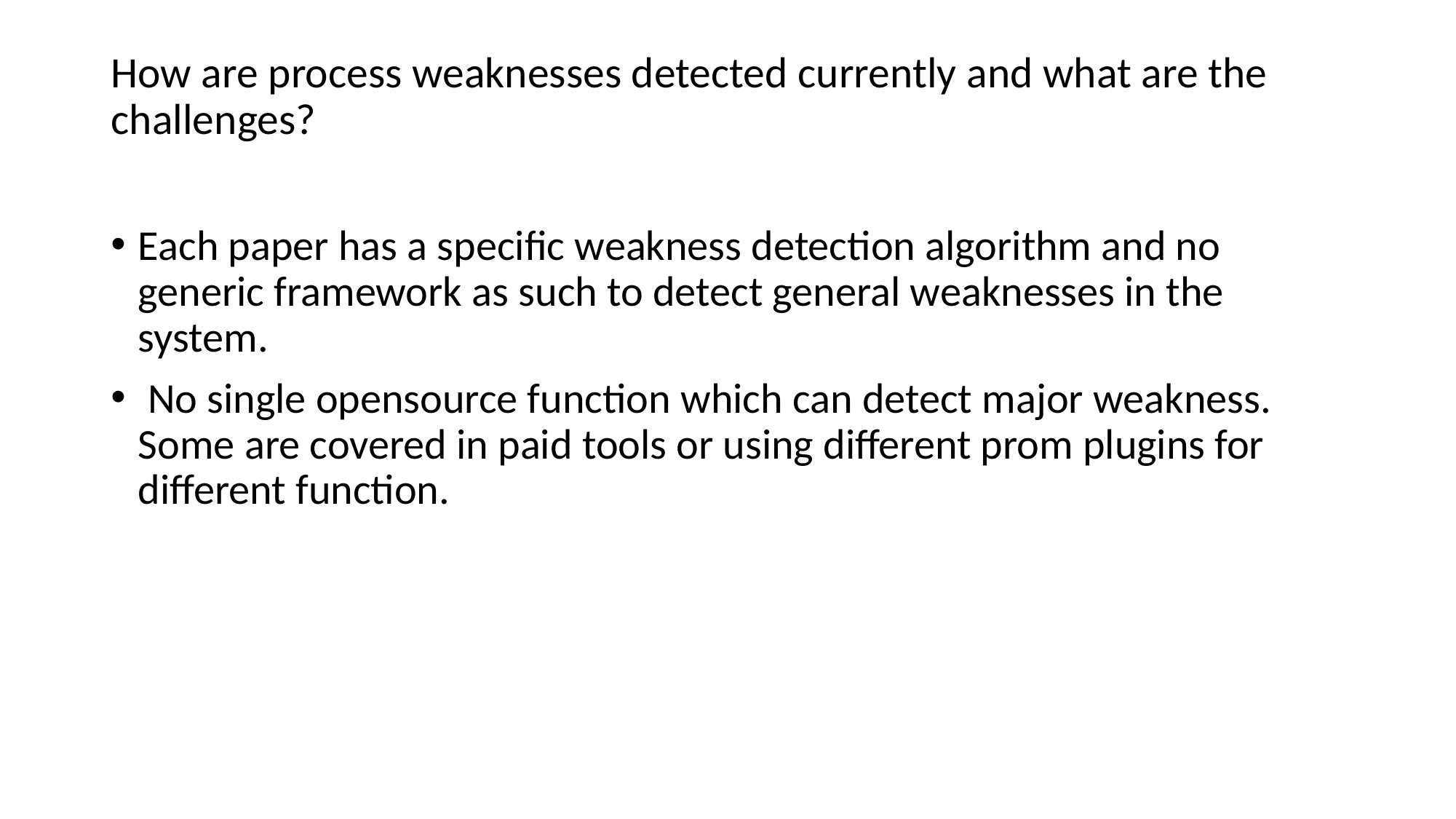

# How are process weaknesses detected currently and what are the challenges?
Each paper has a specific weakness detection algorithm and no generic framework as such to detect general weaknesses in the system.
 No single opensource function which can detect major weakness. Some are covered in paid tools or using different prom plugins for different function.